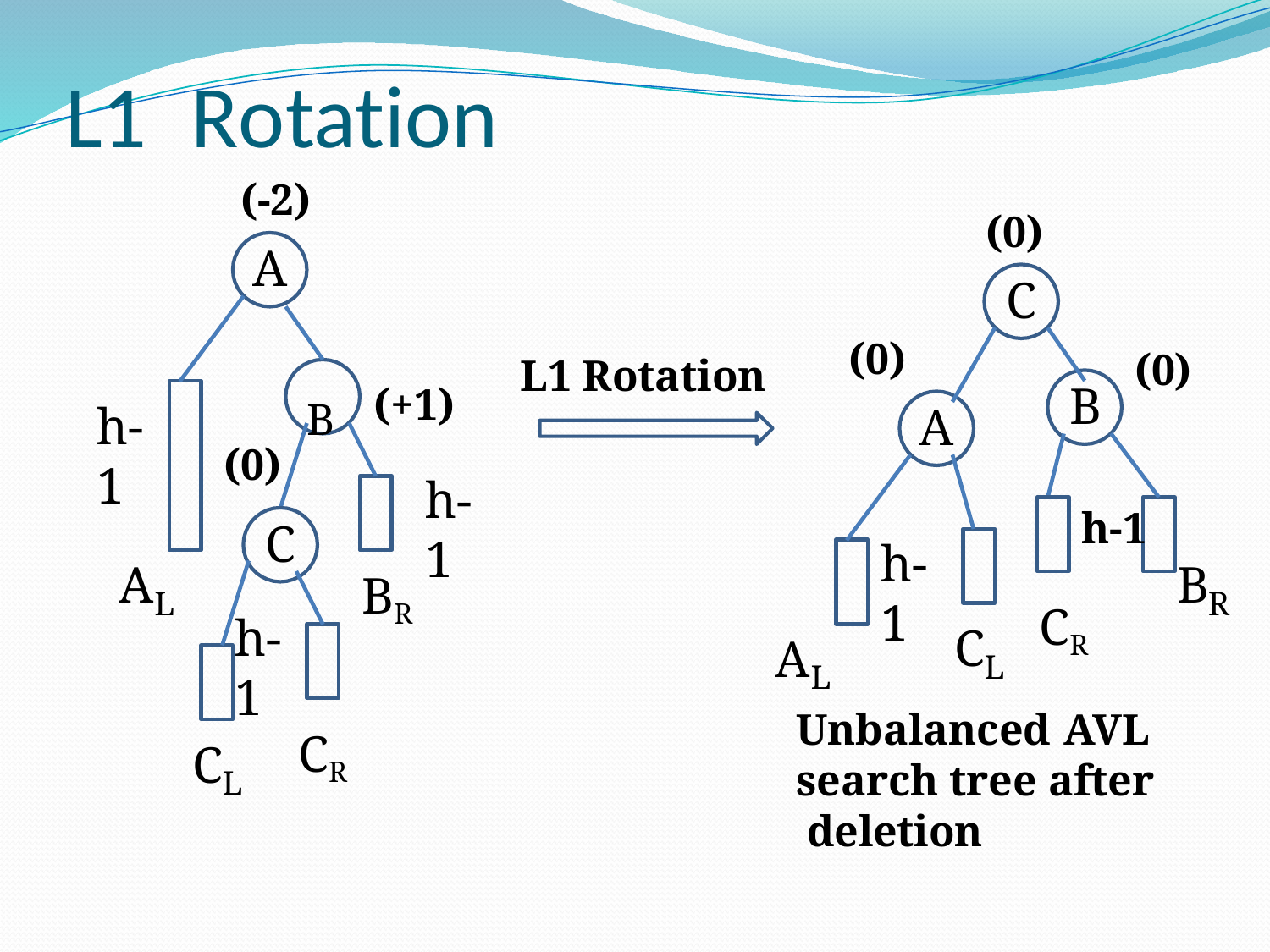

# L1	Rotation
(-2)
A
(0)
C

(0)
(0)
B	(+1)
L1 Rotation

B

h-1
A

(0)
C

h-1

h-1
B

h-1

A

BR

L
R
CR
h-1
C

A
L

L
Unbalanced	AVL  search tree after  deletion
CR
C
L